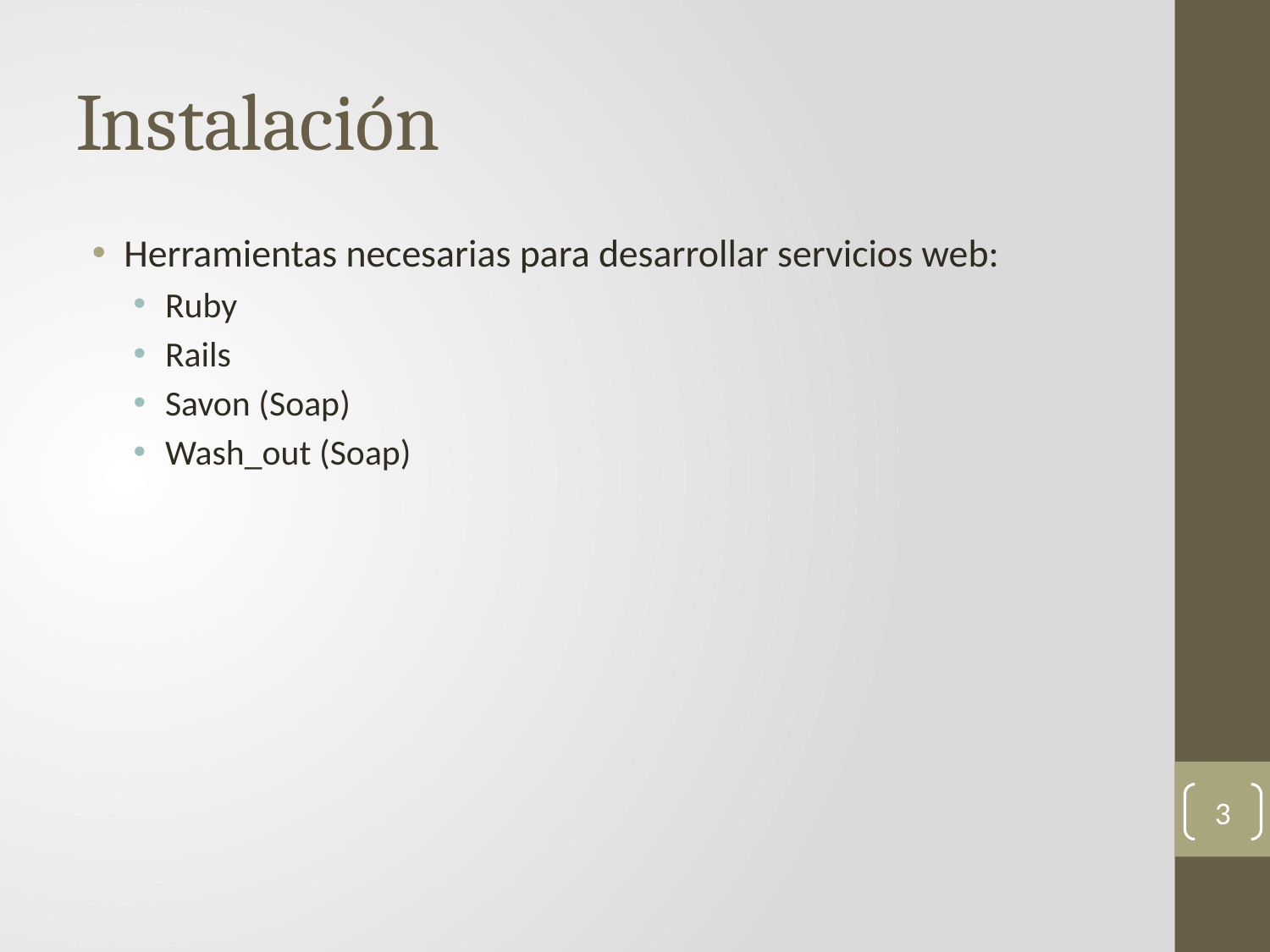

# Instalación
Herramientas necesarias para desarrollar servicios web:
Ruby
Rails
Savon (Soap)
Wash_out (Soap)
3